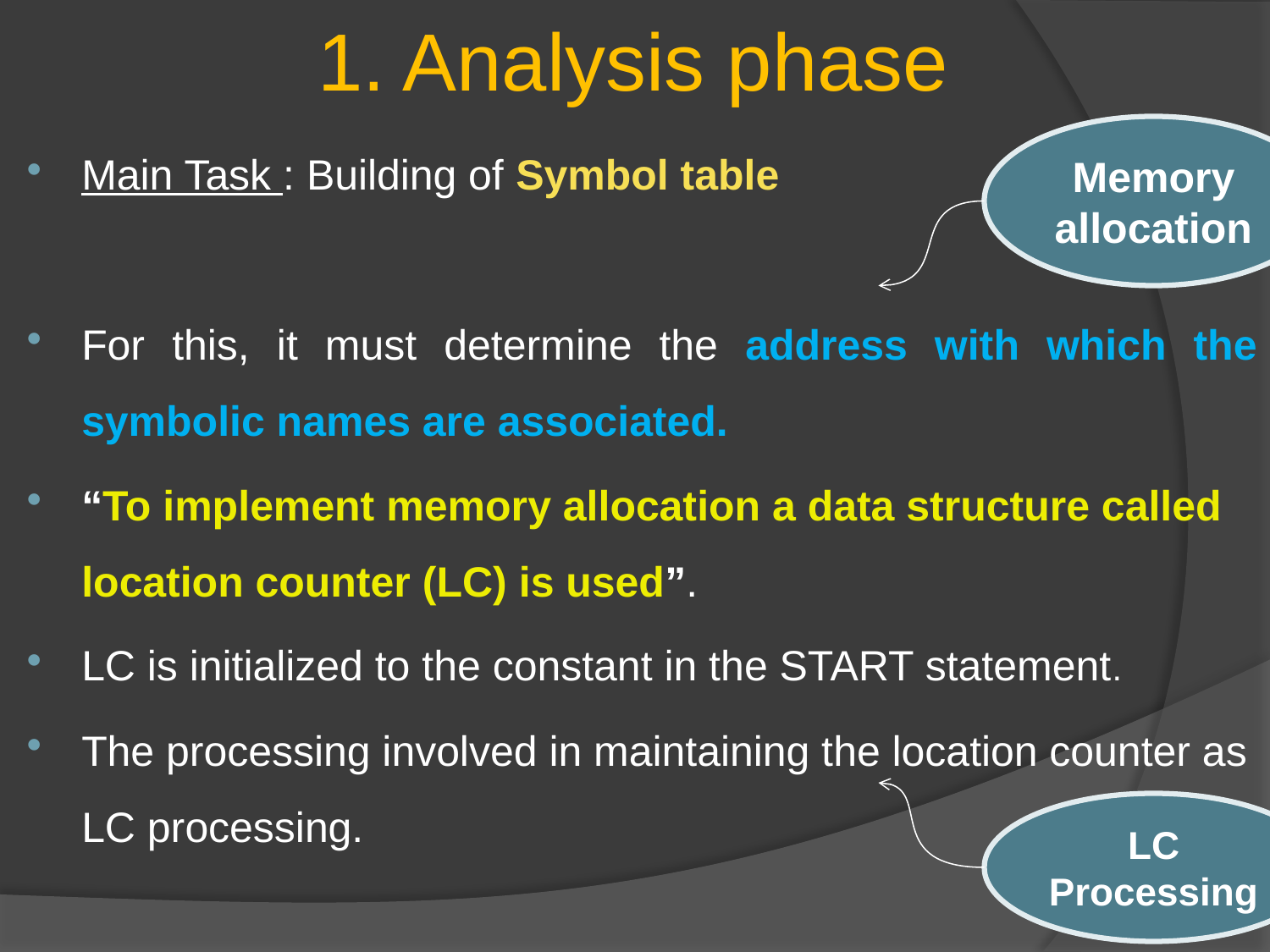

# 1. Analysis phase
Main Task : Building of Symbol table

For this, it must determine the address with which the symbolic names are associated.
“To implement memory allocation a data structure called location counter (LC) is used”.
LC is initialized to the constant in the START statement.
The processing involved in maintaining the location counter as LC processing.
Memory allocation
LC
Processing